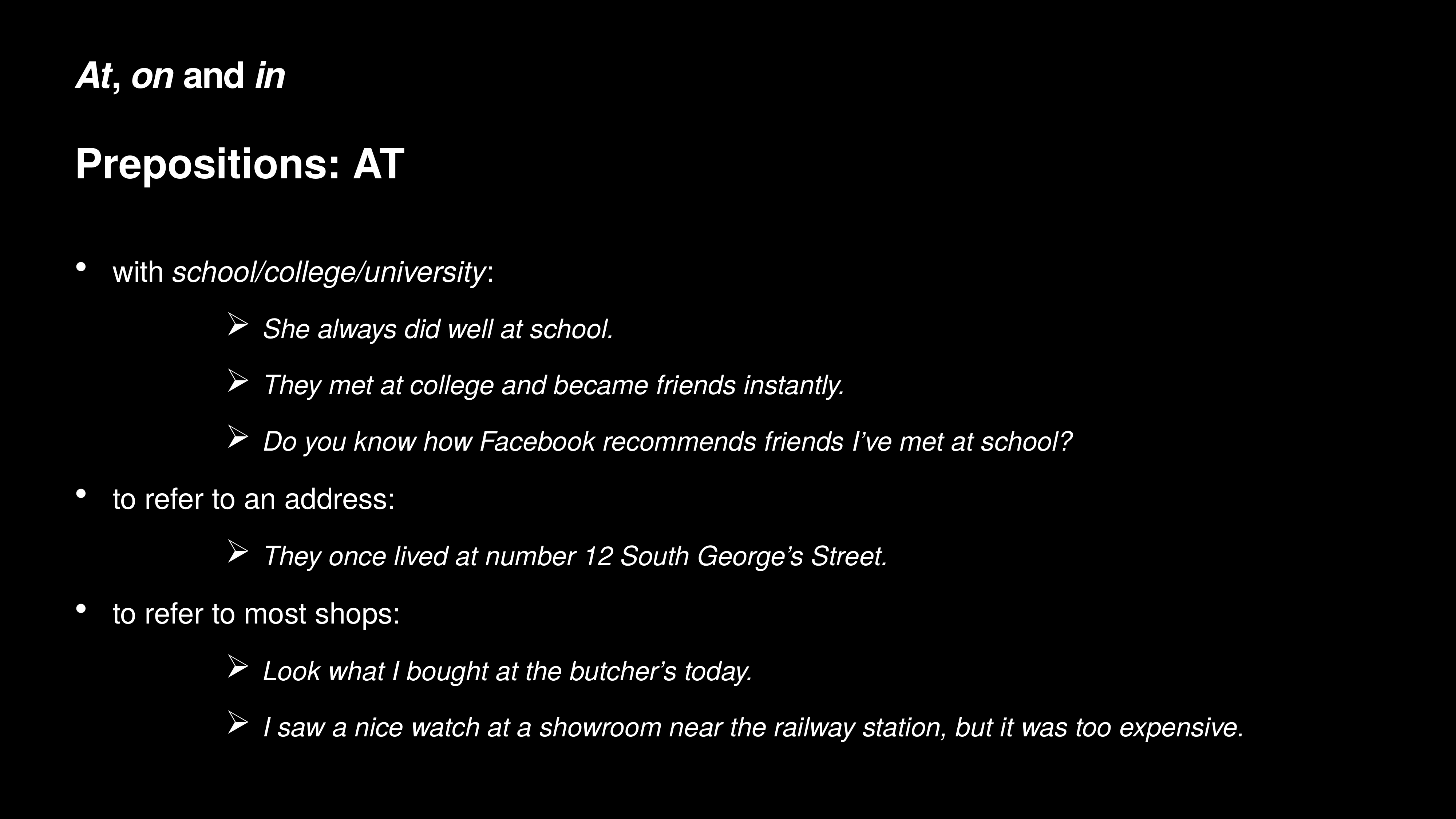

# At, on and in
Prepositions: AT
with school/college/university:
She always did well at school.
They met at college and became friends instantly.
Do you know how Facebook recommends friends I’ve met at school?
to refer to an address:
They once lived at number 12 South George’s Street.
to refer to most shops:
Look what I bought at the butcher’s today.
I saw a nice watch at a showroom near the railway station, but it was too expensive.